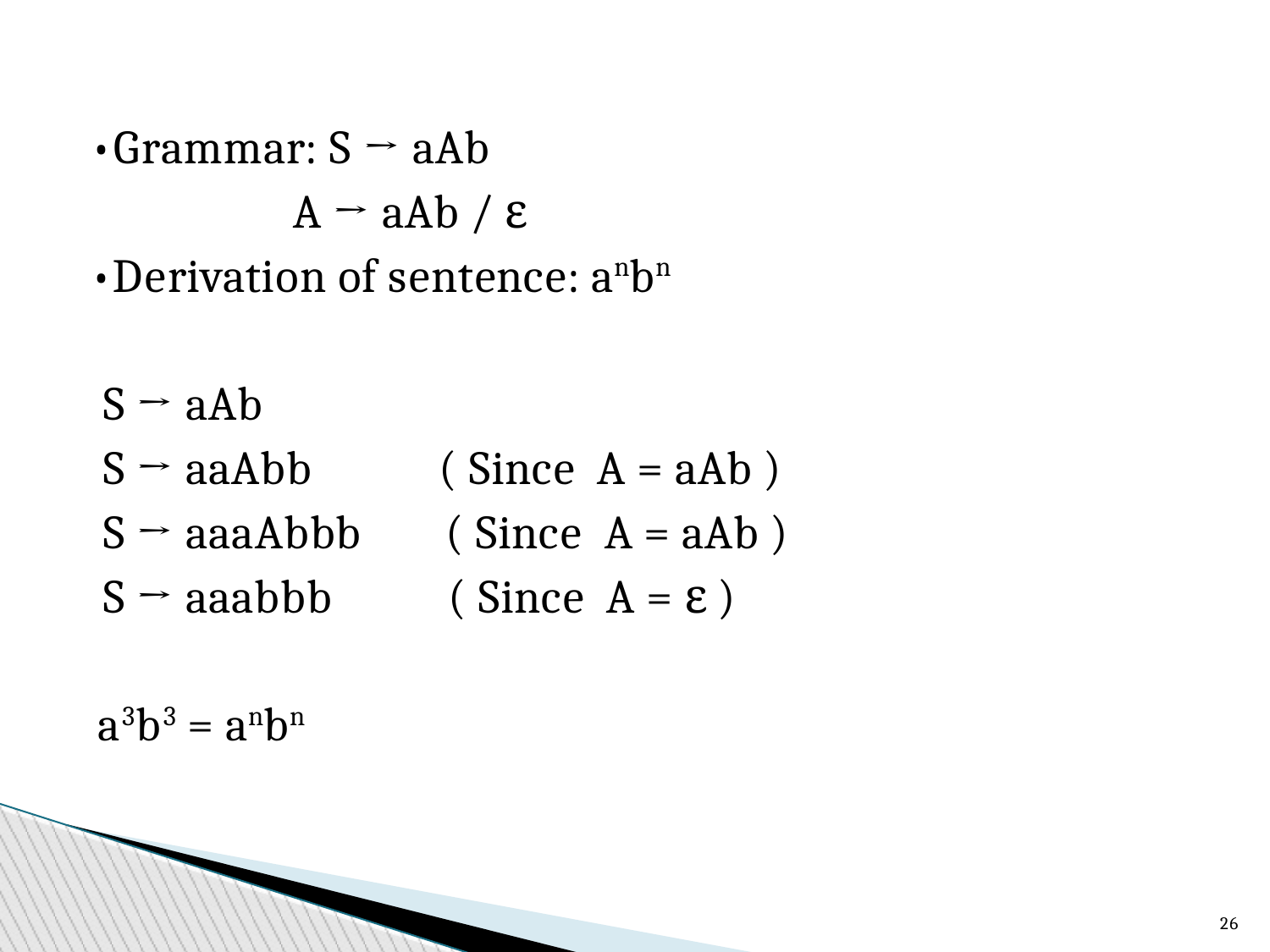

•Grammar: S → aAb
                   A → aAb / ε
•Derivation of sentence: anbn

 S → aAb
 S → aaAbb            ( Since  A = aAb )
 S → aaaAbbb        ( Since  A = aAb )
 S → aaabbb           ( Since  A = ε )

 a3b3 = anbn

26